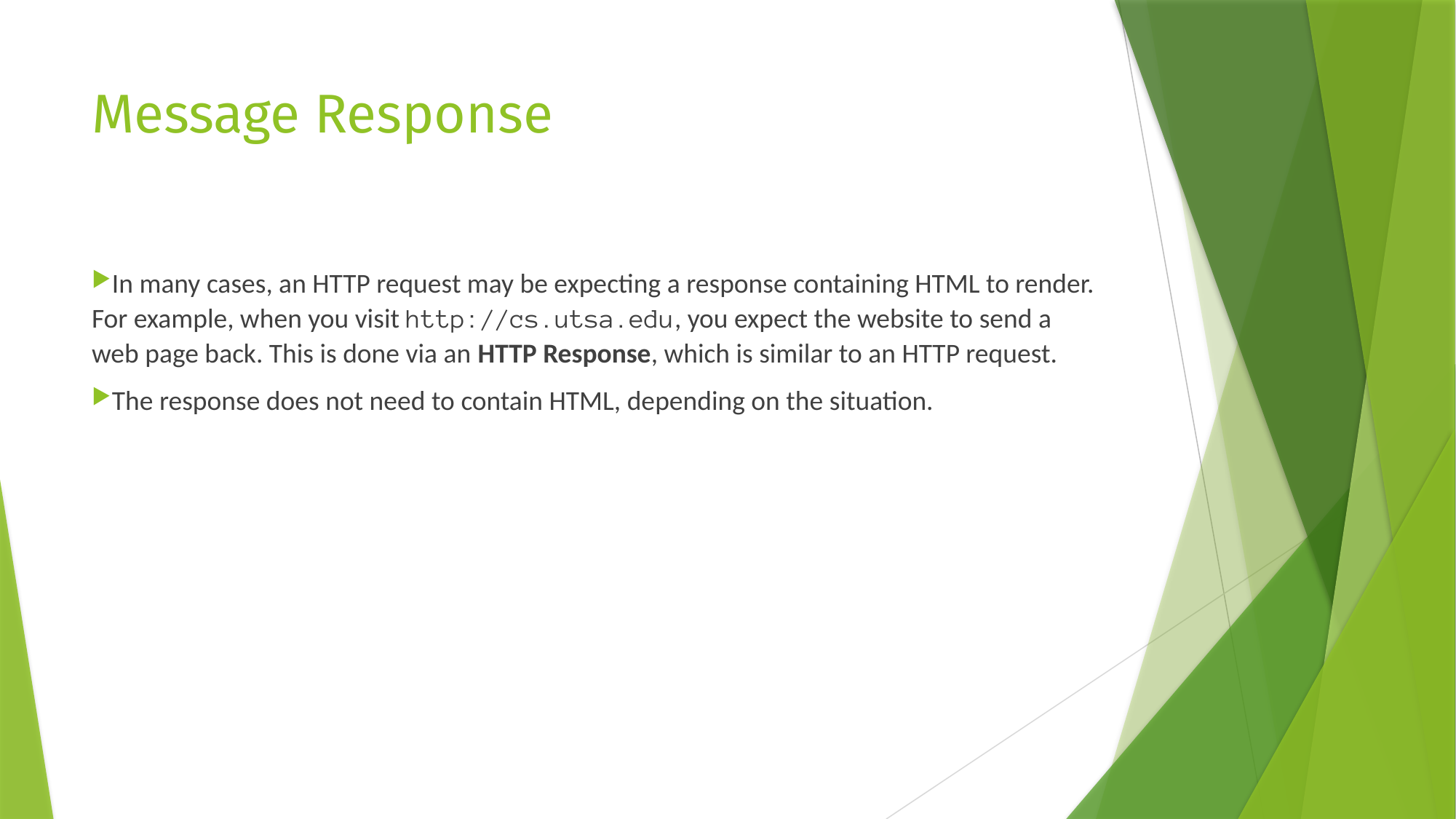

# Message Response
In many cases, an HTTP request may be expecting a response containing HTML to render. For example, when you visit http://cs.utsa.edu, you expect the website to send a web page back. This is done via an HTTP Response, which is similar to an HTTP request.
The response does not need to contain HTML, depending on the situation.